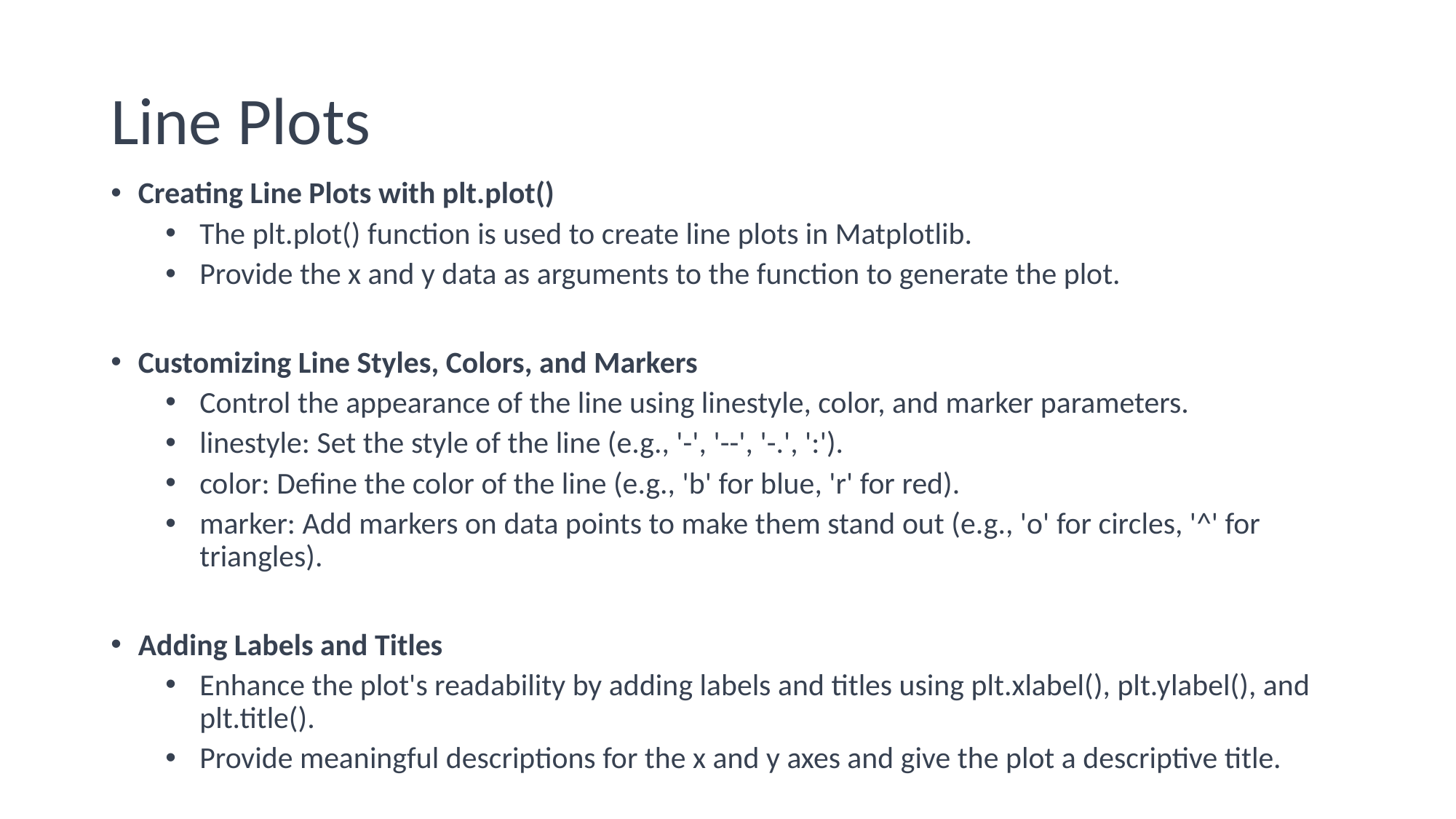

# Line Plots
Creating Line Plots with plt.plot()
The plt.plot() function is used to create line plots in Matplotlib.
Provide the x and y data as arguments to the function to generate the plot.

Customizing Line Styles, Colors, and Markers
Control the appearance of the line using linestyle, color, and marker parameters.
linestyle: Set the style of the line (e.g., '-', '--', '-.', ':').
color: Define the color of the line (e.g., 'b' for blue, 'r' for red).
marker: Add markers on data points to make them stand out (e.g., 'o' for circles, '^' for triangles).

Adding Labels and Titles
Enhance the plot's readability by adding labels and titles using plt.xlabel(), plt.ylabel(), and plt.title().
Provide meaningful descriptions for the x and y axes and give the plot a descriptive title.